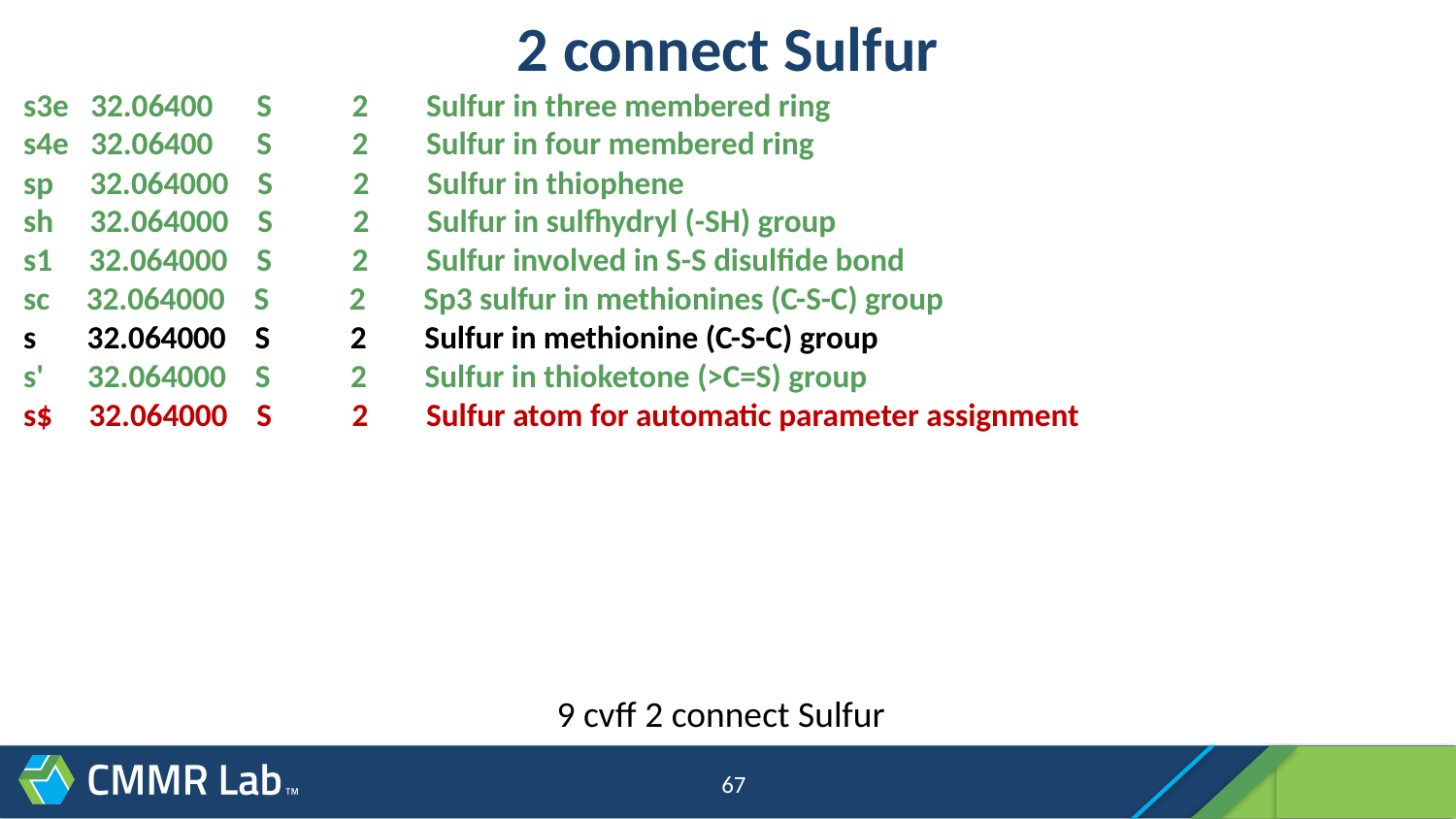

# 2 connect Sulfur
s3e   32.06400      S           2        Sulfur in three membered ring
s4e   32.06400      S           2        Sulfur in four membered ring
sp     32.064000    S           2        Sulfur in thiophene
sh     32.064000    S           2        Sulfur in sulfhydryl (-SH) group
s1     32.064000    S           2        Sulfur involved in S-S disulfide bond
sc     32.064000    S           2        Sp3 sulfur in methionines (C-S-C) group
s       32.064000    S           2        Sulfur in methionine (C-S-C) group
s'      32.064000    S           2        Sulfur in thioketone (>C=S) group
s$     32.064000    S           2        Sulfur atom for automatic parameter assignment

9 cvff 2 connect Sulfur
67